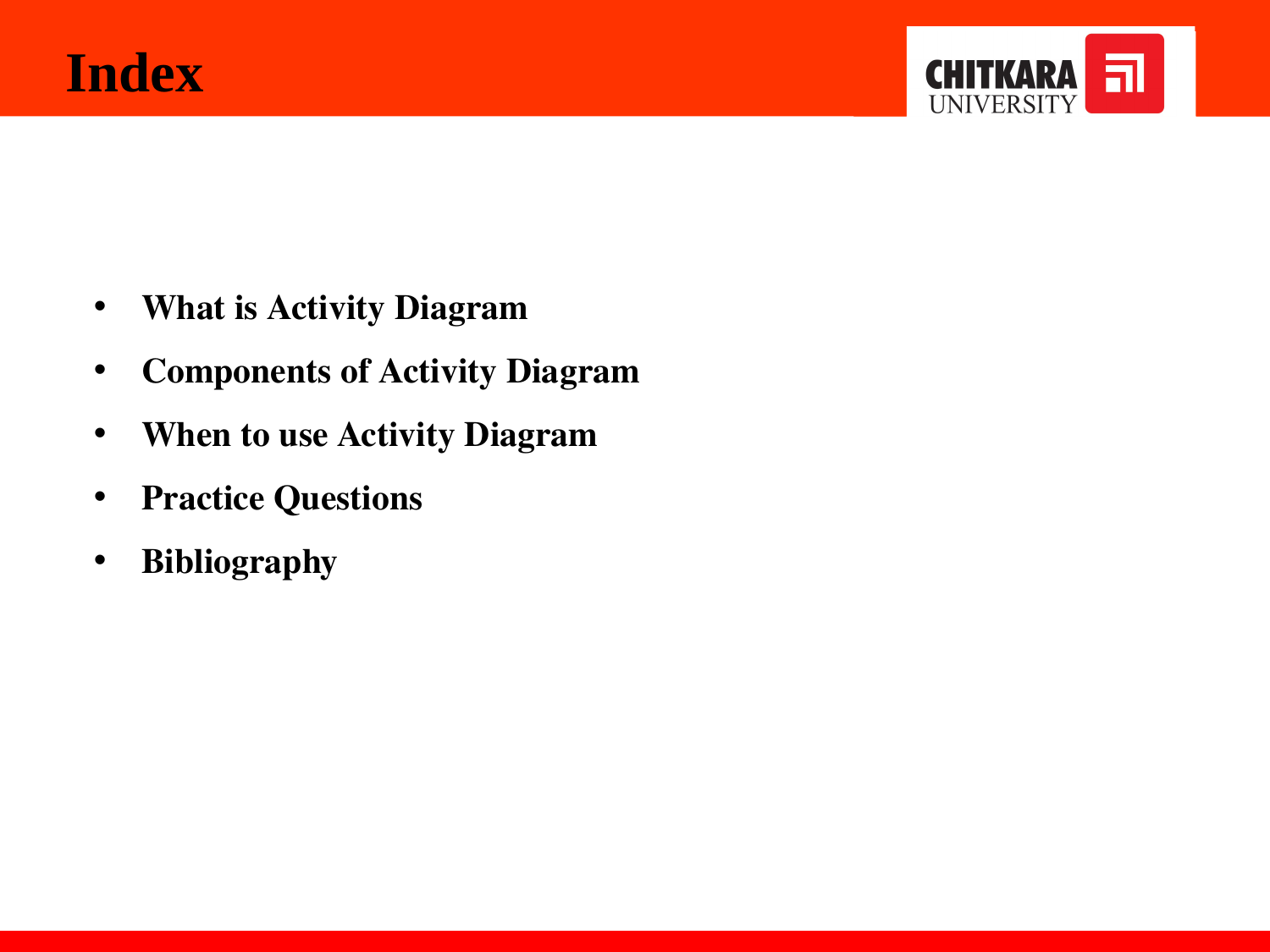

Index

What is Activity Diagram
Components of Activity Diagram
When to use Activity Diagram
Practice Questions
Bibliography